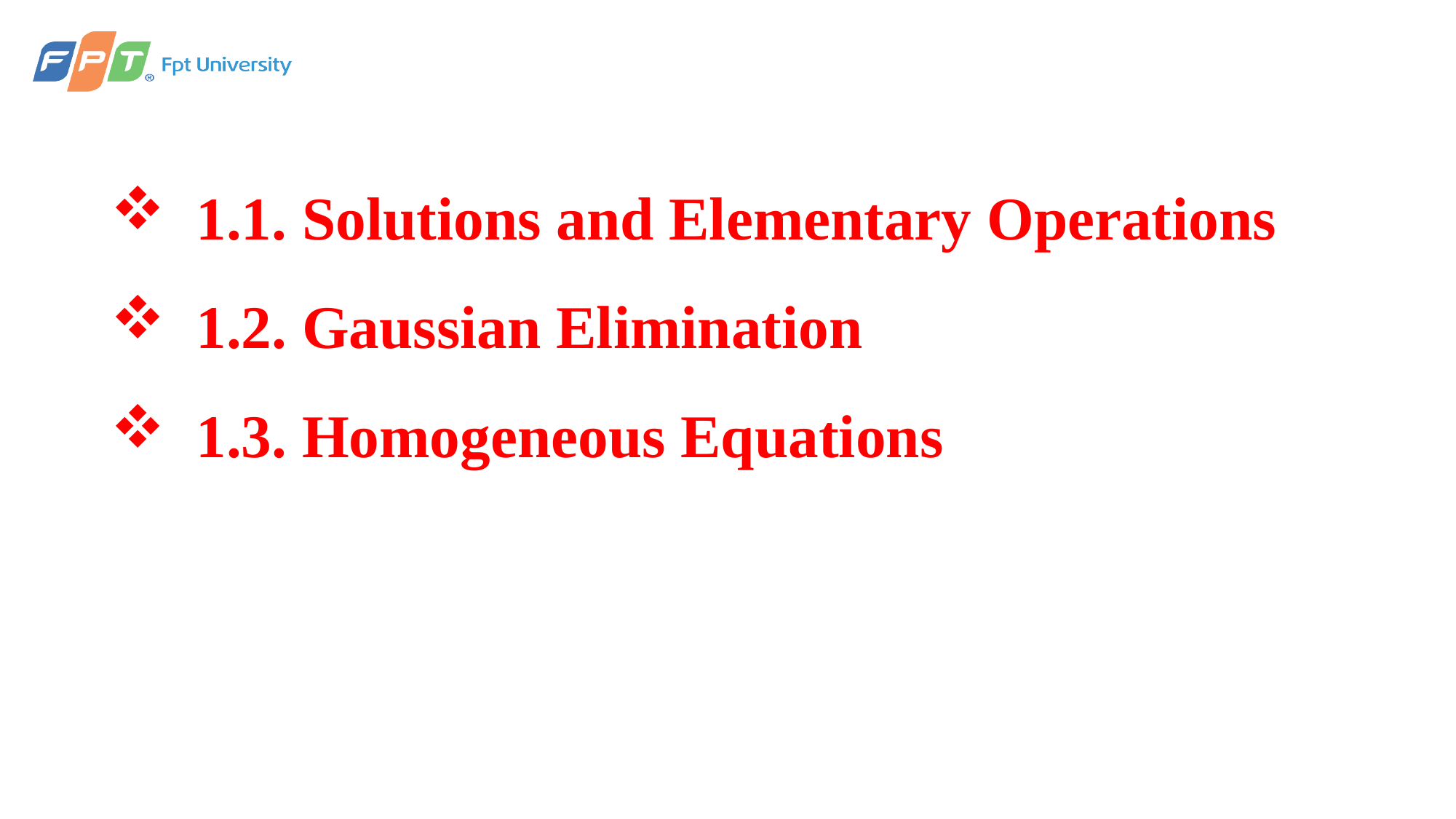

1.1. Solutions and Elementary Operations
1.2. Gaussian Elimination
1.3. Homogeneous Equations